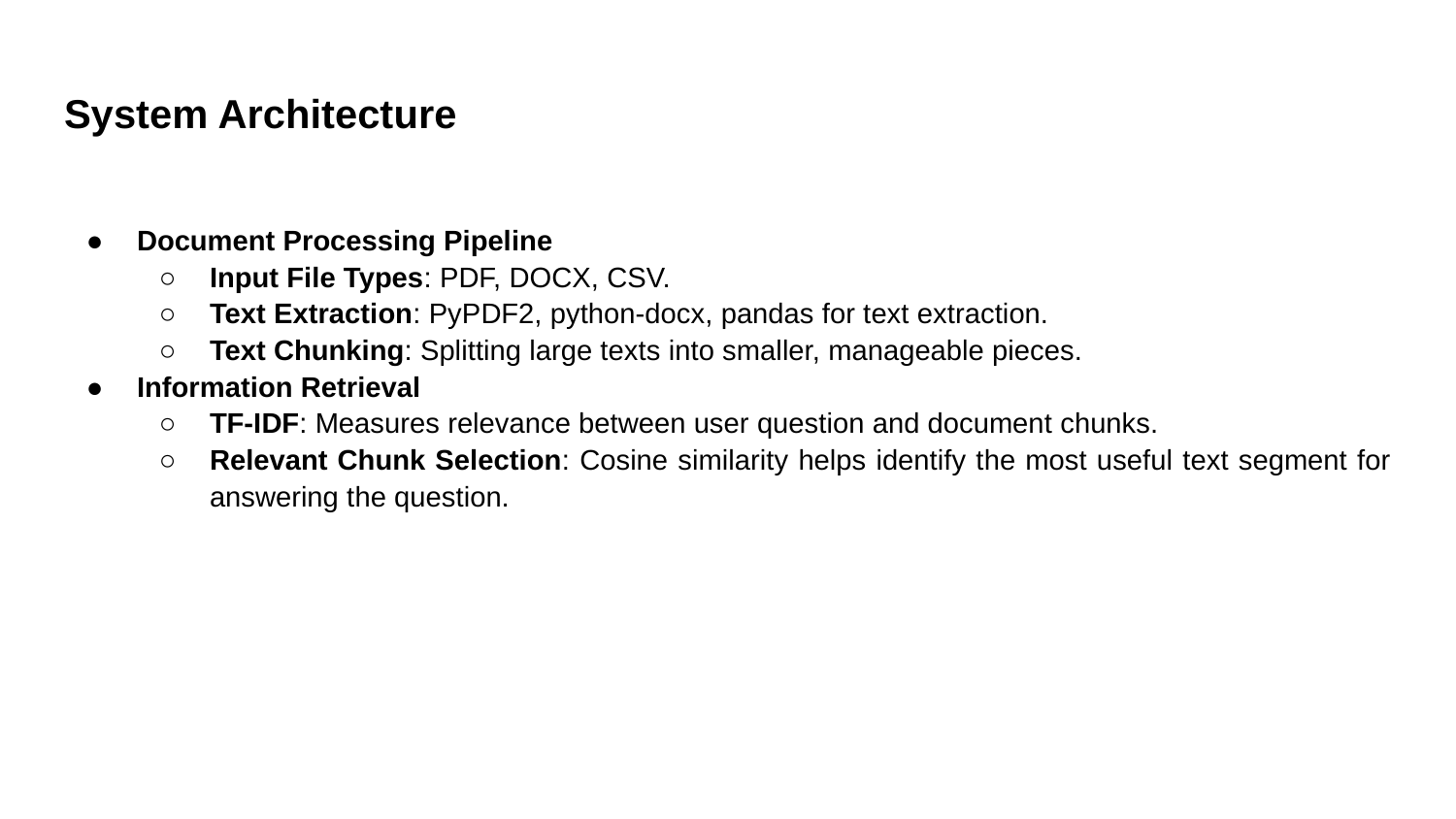

# System Architecture

Document Processing Pipeline
Input File Types: PDF, DOCX, CSV.
Text Extraction: PyPDF2, python-docx, pandas for text extraction.
Text Chunking: Splitting large texts into smaller, manageable pieces.
Information Retrieval
TF-IDF: Measures relevance between user question and document chunks.
Relevant Chunk Selection: Cosine similarity helps identify the most useful text segment for answering the question.